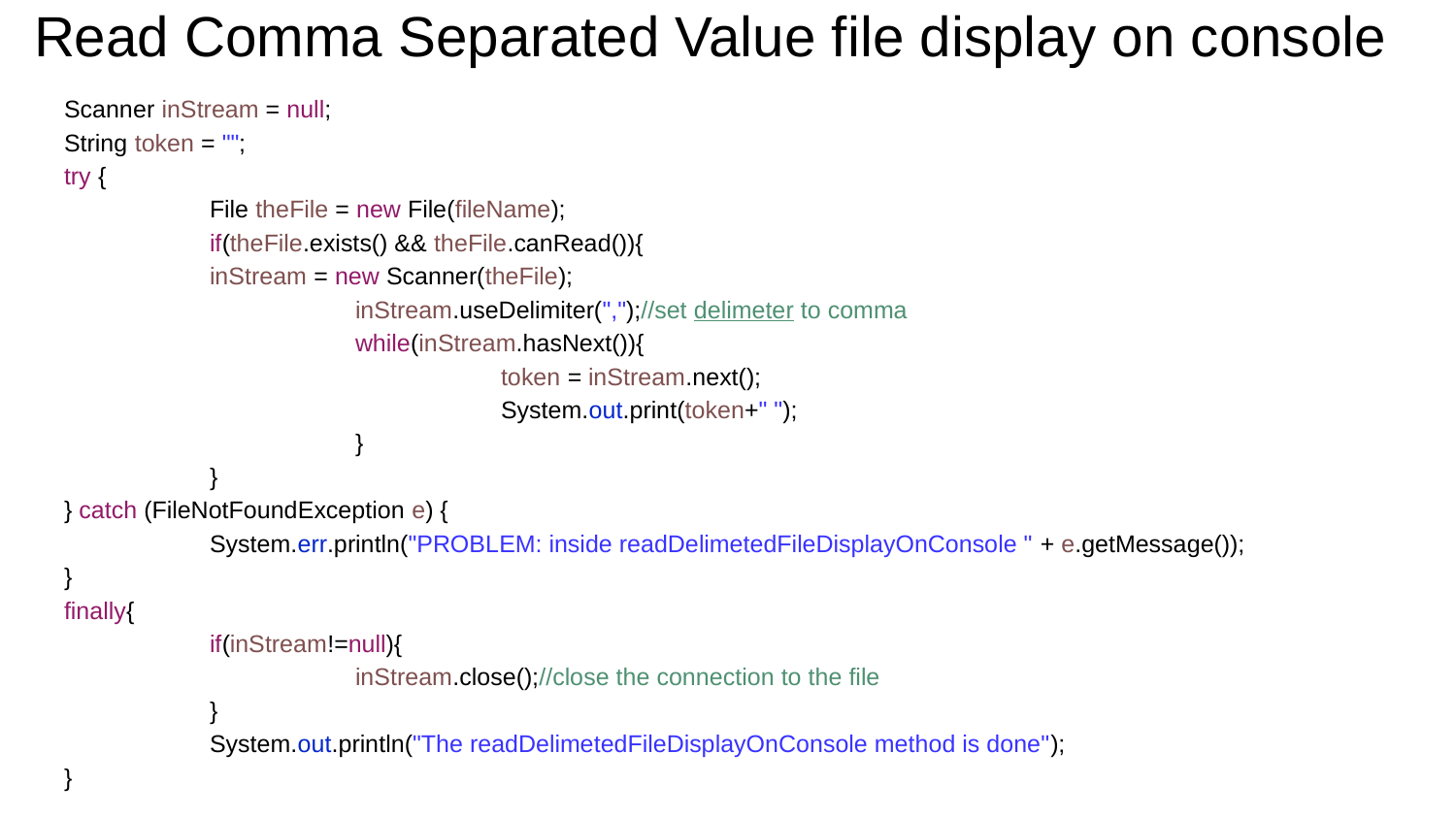

# Read Comma Separated Value file display on console
Scanner inStream = null;
String token = "";
try {
	File theFile = new File(fileName);
	if(theFile.exists() && theFile.canRead()){
	inStream = new Scanner(theFile);
		inStream.useDelimiter(",");//set delimeter to comma
		while(inStream.hasNext()){
			token = inStream.next();
			System.out.print(token+" ");
		}
	}
} catch (FileNotFoundException e) {
	System.err.println("PROBLEM: inside readDelimetedFileDisplayOnConsole " + e.getMessage());
}
finally{
	if(inStream!=null){
		inStream.close();//close the connection to the file
	}
	System.out.println("The readDelimetedFileDisplayOnConsole method is done");
}